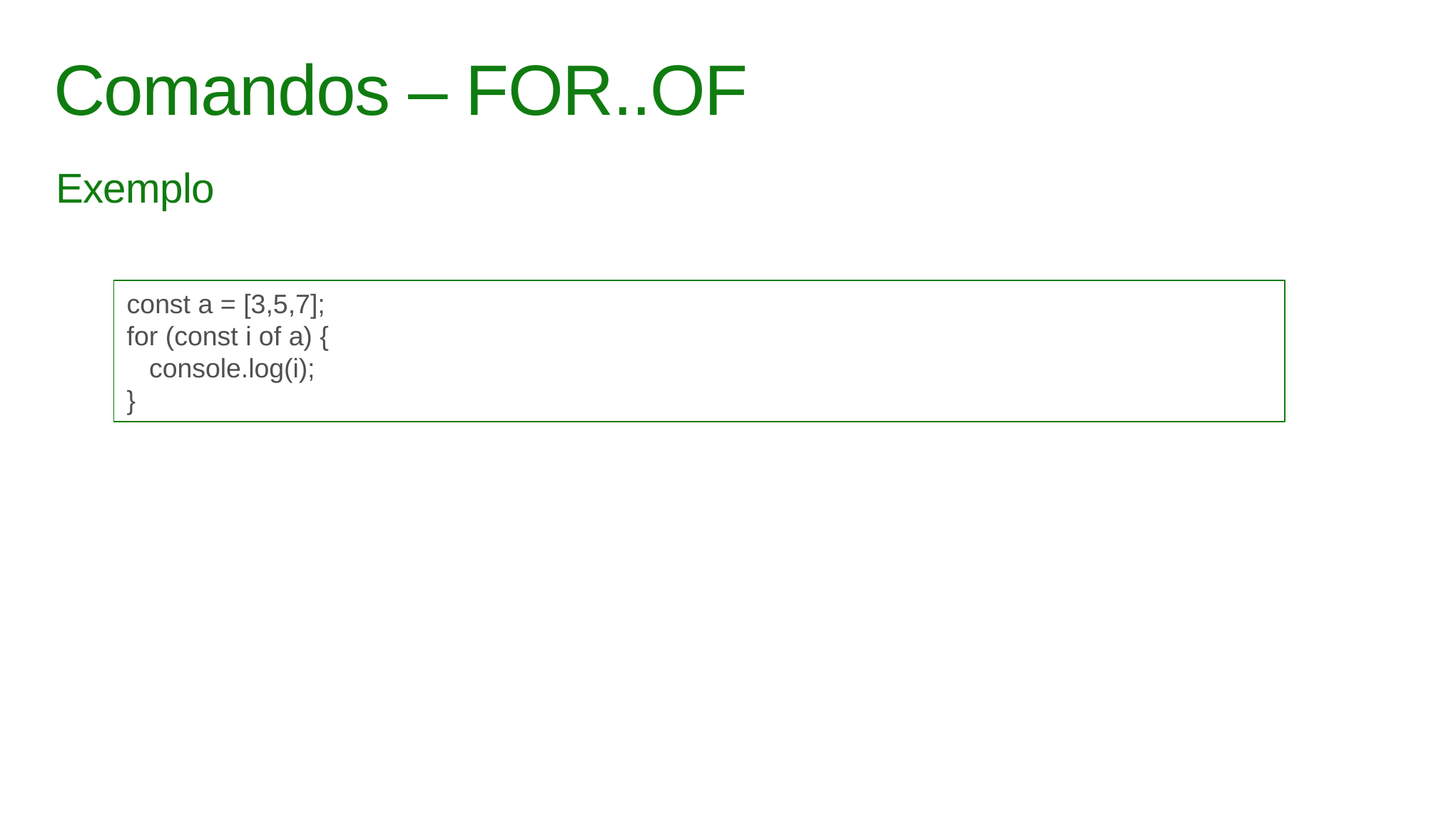

# Comandos – FOR..OF
Exemplo
const a = [3,5,7];
for (const i of a) {
   console.log(i);
}